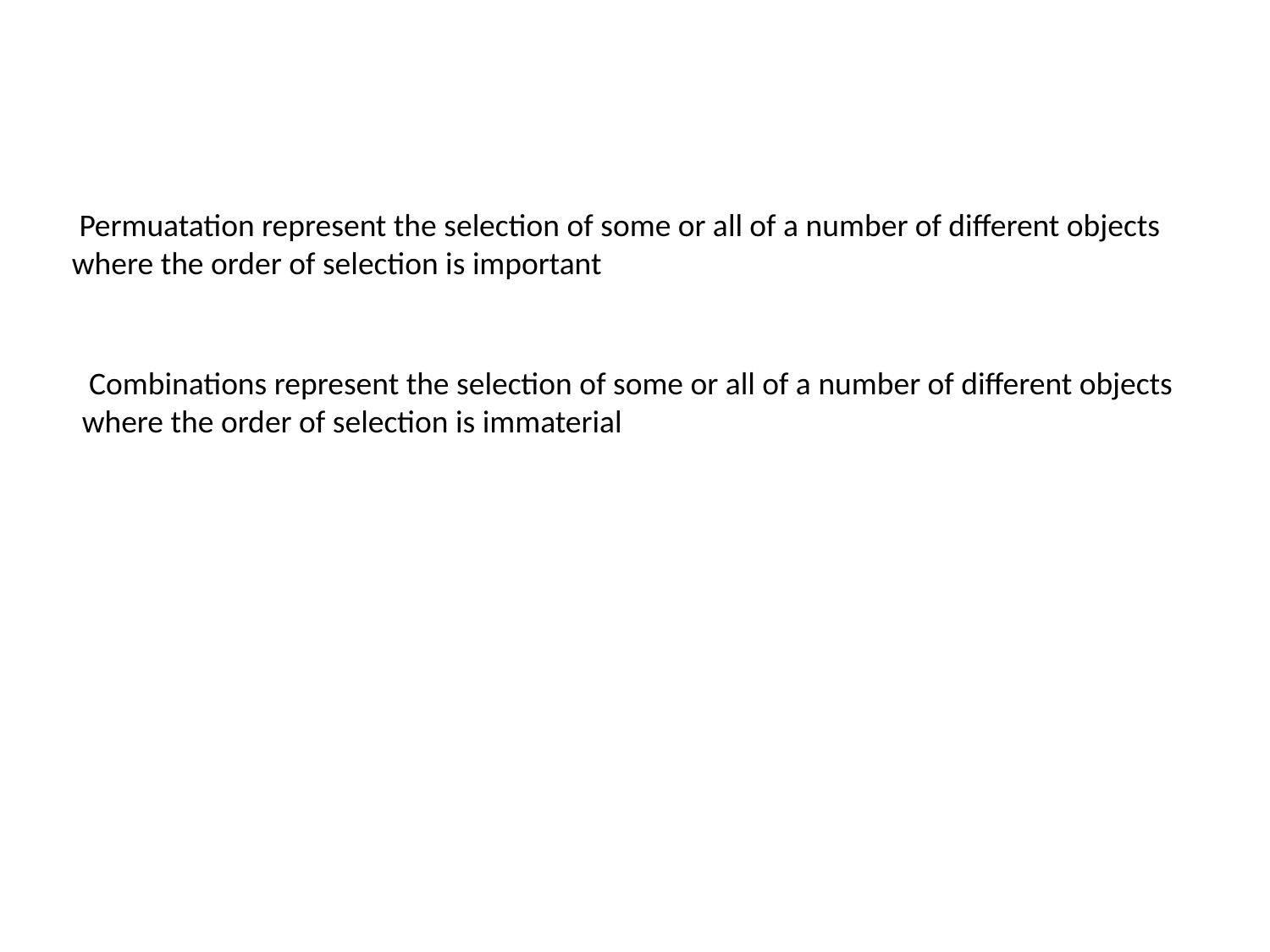

Permuatation represent the selection of some or all of a number of different objects where the order of selection is important
 Combinations represent the selection of some or all of a number of different objects where the order of selection is immaterial